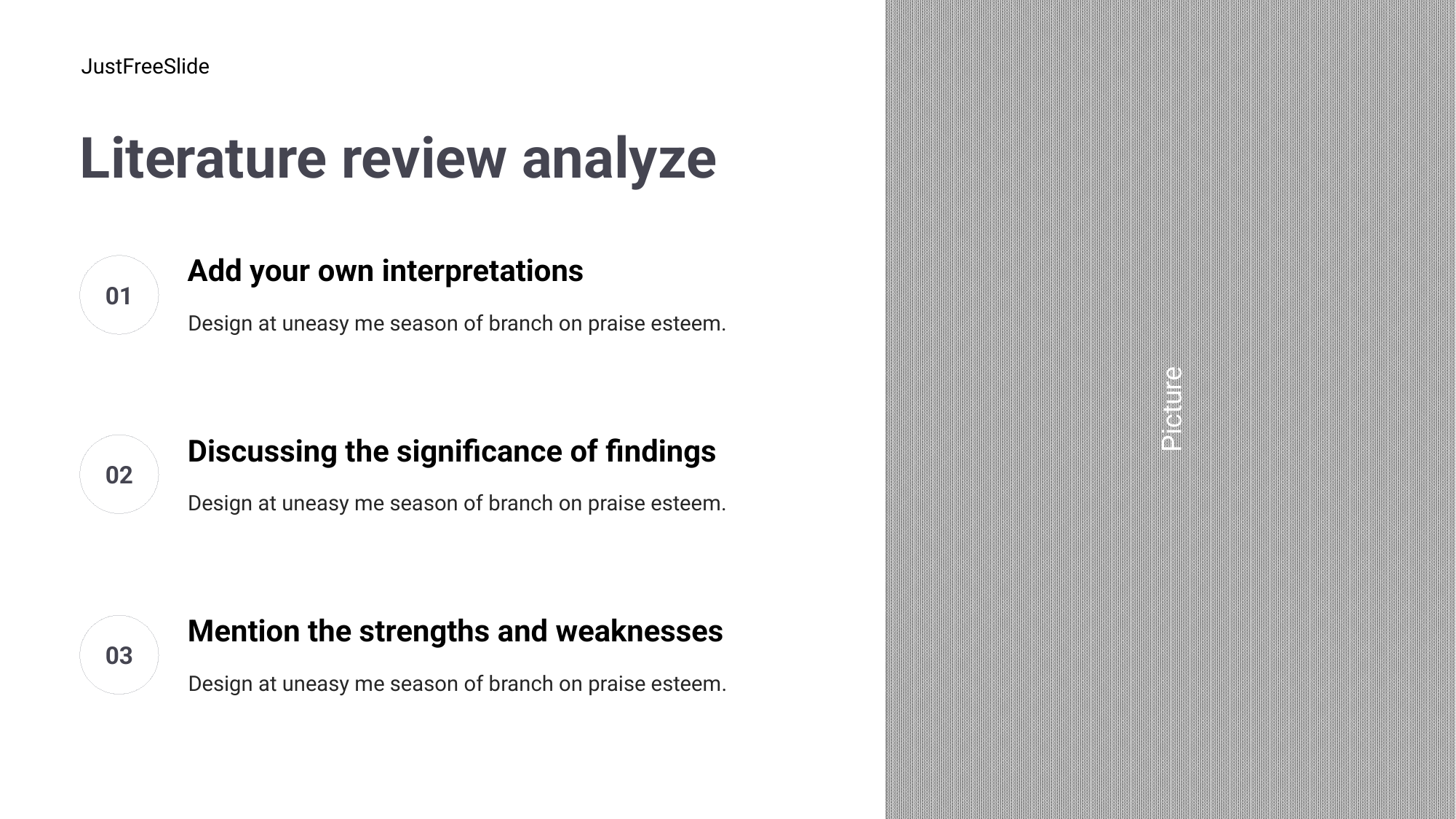

JustFreeSlide
Literature review analyze
Add your own interpretations
01
Design at uneasy me season of branch on praise esteem.
Discussing the significance of findings
02
Design at uneasy me season of branch on praise esteem.
Mention the strengths and weaknesses
03
Design at uneasy me season of branch on praise esteem.